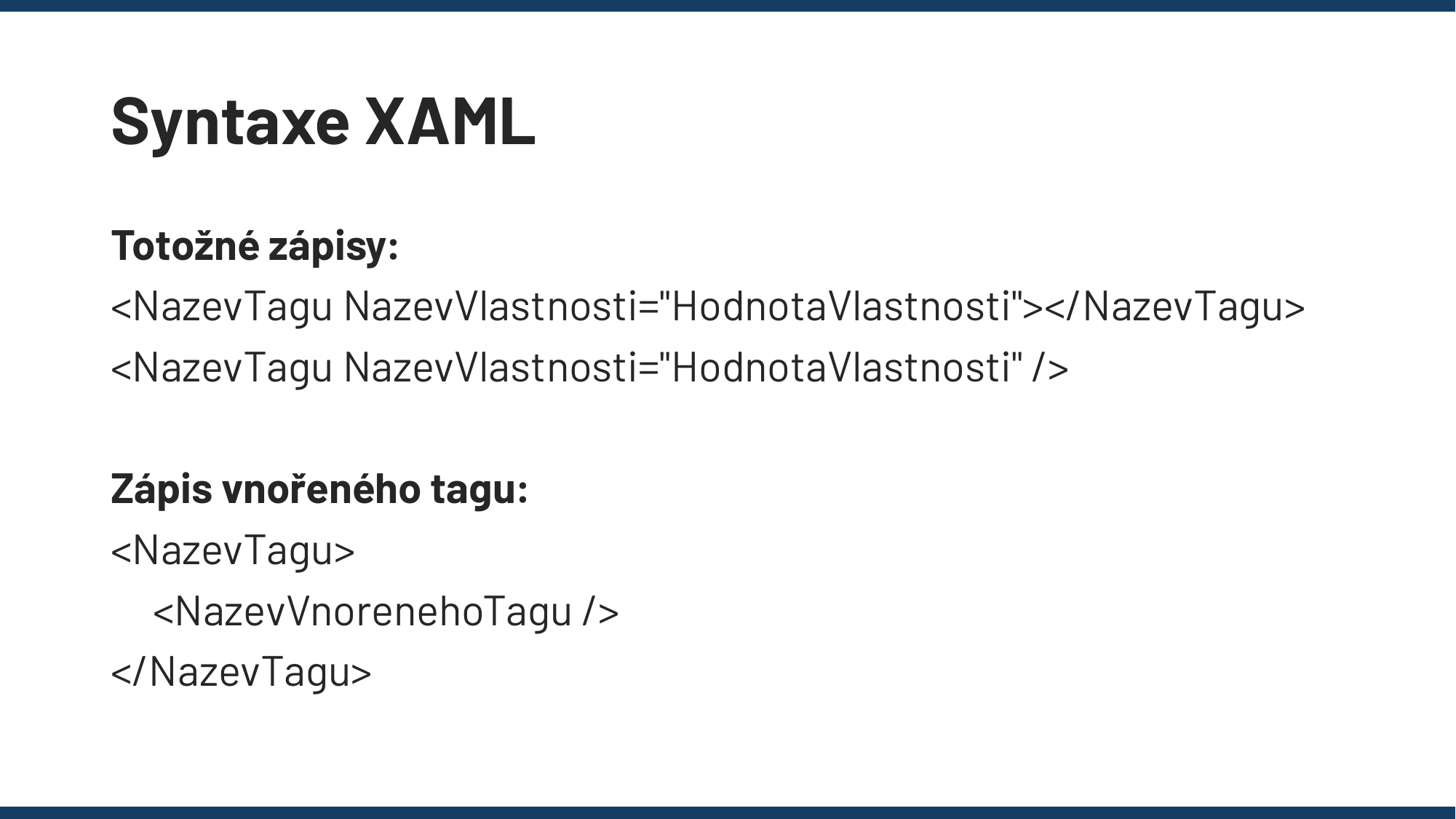

# Syntaxe XAML
Totožné zápisy:
<NazevTagu NazevVlastnosti="HodnotaVlastnosti"></NazevTagu>
<NazevTagu NazevVlastnosti="HodnotaVlastnosti" />

Zápis vnořeného tagu:
<NazevTagu>
 <NazevVnorenehoTagu />
</NazevTagu>